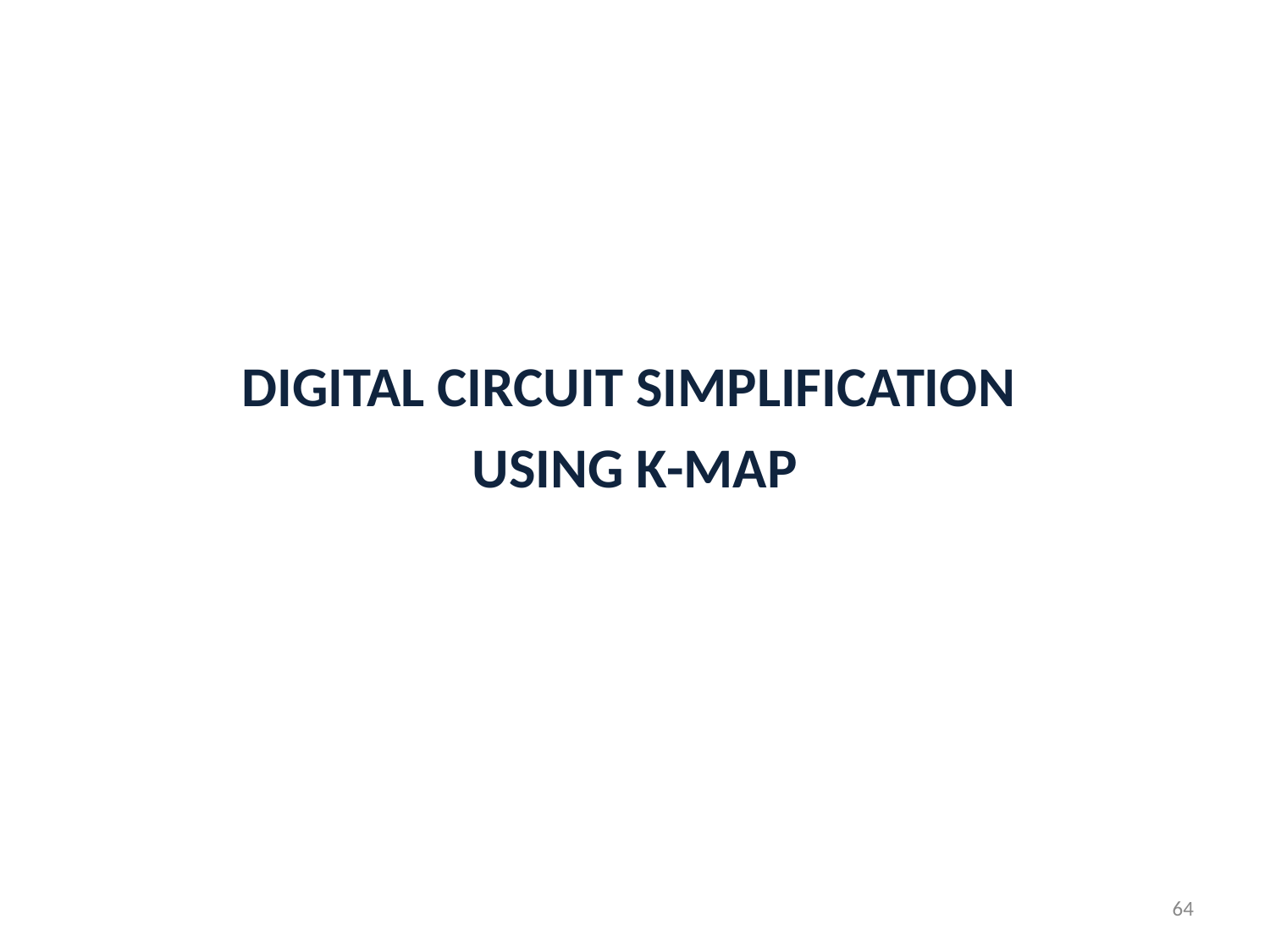

# DIGITAL CIRCUIT SIMPLIFICATION USING K-MAP
64